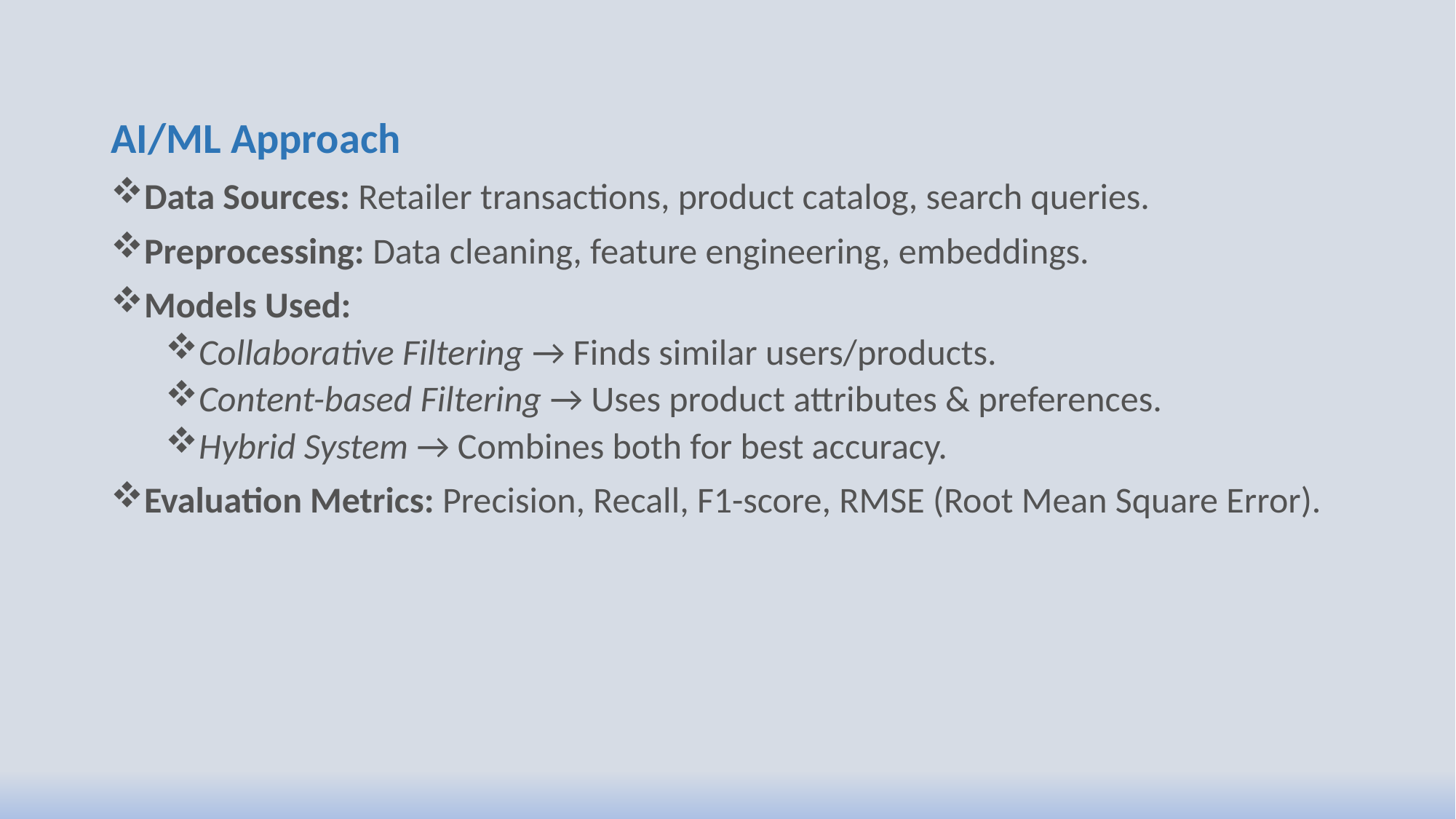

AI/ML Approach
Data Sources: Retailer transactions, product catalog, search queries.
Preprocessing: Data cleaning, feature engineering, embeddings.
Models Used:
Collaborative Filtering → Finds similar users/products.
Content-based Filtering → Uses product attributes & preferences.
Hybrid System → Combines both for best accuracy.
Evaluation Metrics: Precision, Recall, F1-score, RMSE (Root Mean Square Error).